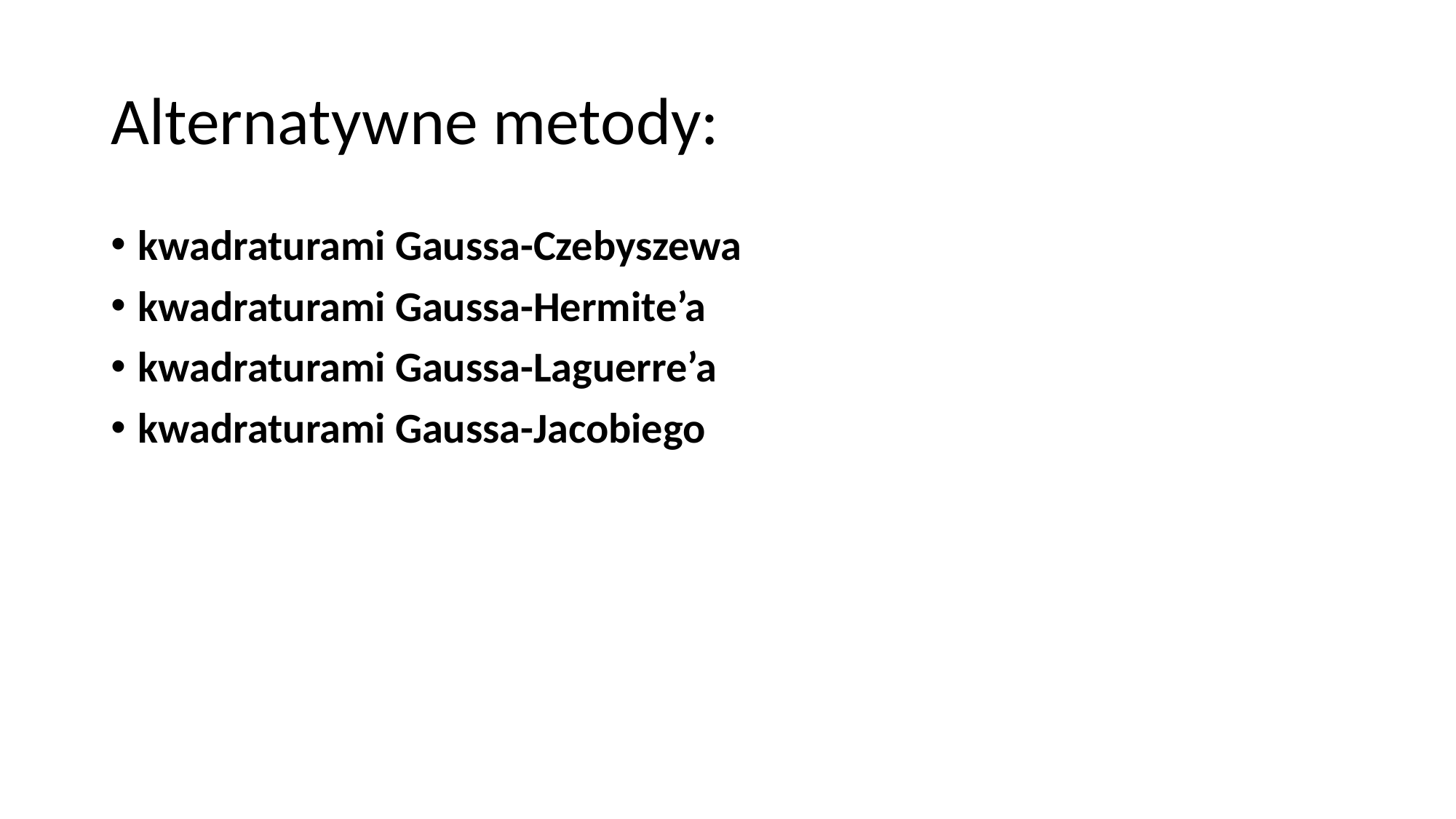

# Alternatywne metody:
kwadraturami Gaussa-Czebyszewa
kwadraturami Gaussa-Hermite’a
kwadraturami Gaussa-Laguerre’a
kwadraturami Gaussa-Jacobiego